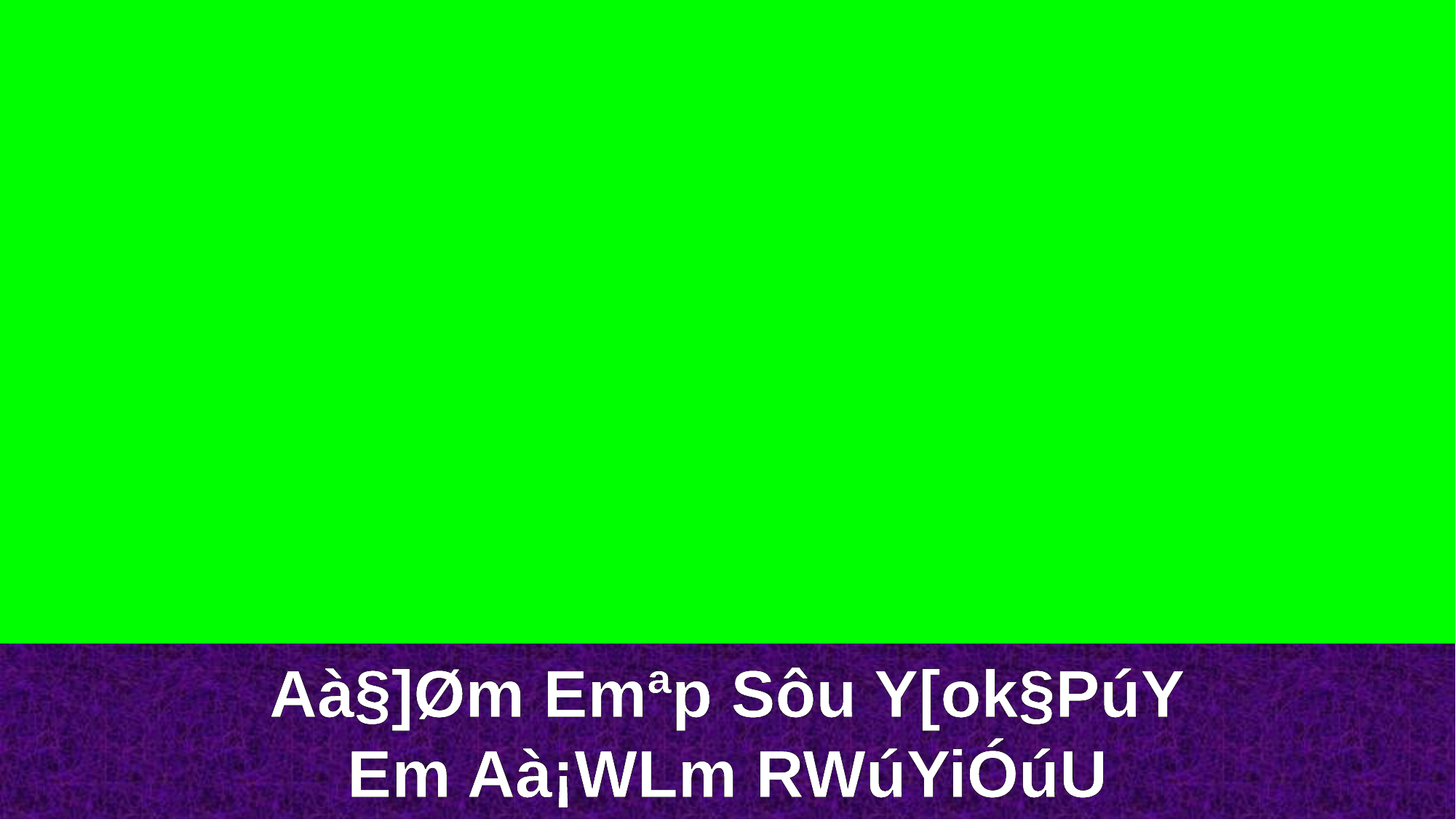

Aà§]Øm Emªp Sôu Y[ok§PúY
Em Aà¡WLm RWúYiÓúU